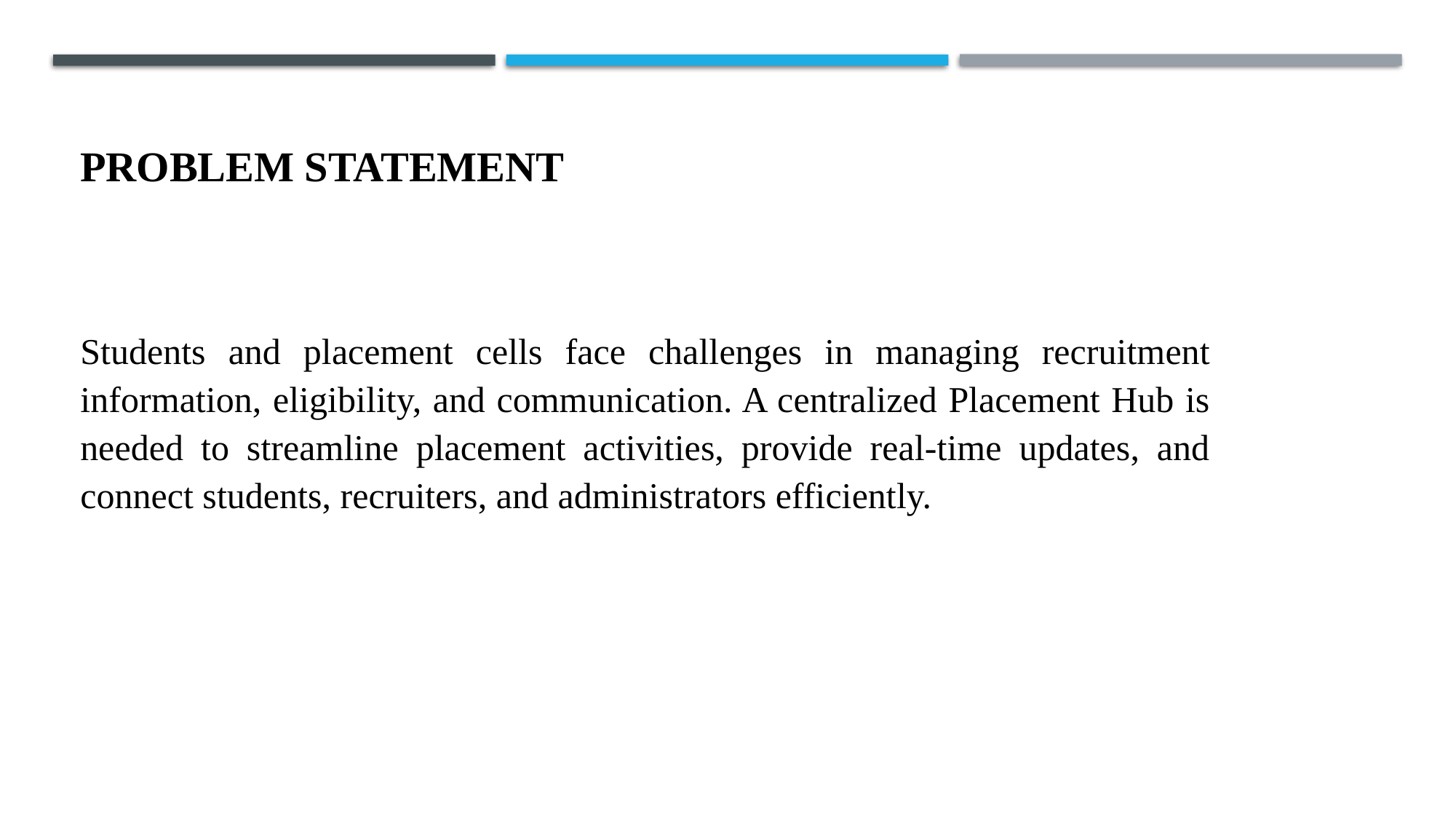

# PROBLEM STATEMENT
Students and placement cells face challenges in managing recruitment information, eligibility, and communication. A centralized Placement Hub is needed to streamline placement activities, provide real-time updates, and connect students, recruiters, and administrators efficiently.